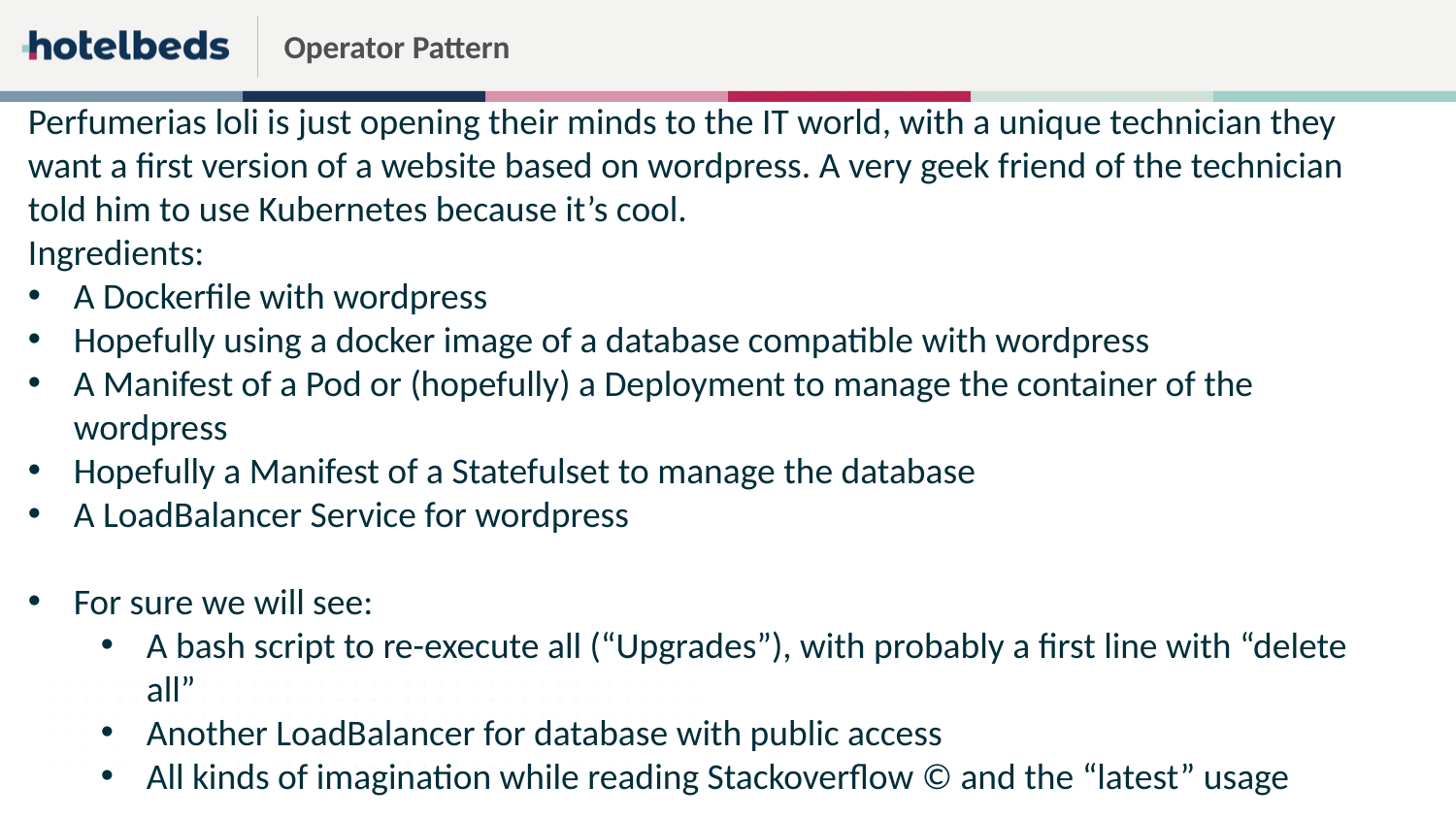

# Operator Pattern
Perfumerias loli is just opening their minds to the IT world, with a unique technician they want a first version of a website based on wordpress. A very geek friend of the technician told him to use Kubernetes because it’s cool.
Ingredients:
A Dockerfile with wordpress
Hopefully using a docker image of a database compatible with wordpress
A Manifest of a Pod or (hopefully) a Deployment to manage the container of the wordpress
Hopefully a Manifest of a Statefulset to manage the database
A LoadBalancer Service for wordpress

For sure we will see:
A bash script to re-execute all (“Upgrades”), with probably a first line with “delete all”
Another LoadBalancer for database with public access
All kinds of imagination while reading Stackoverflow © and the “latest” usage